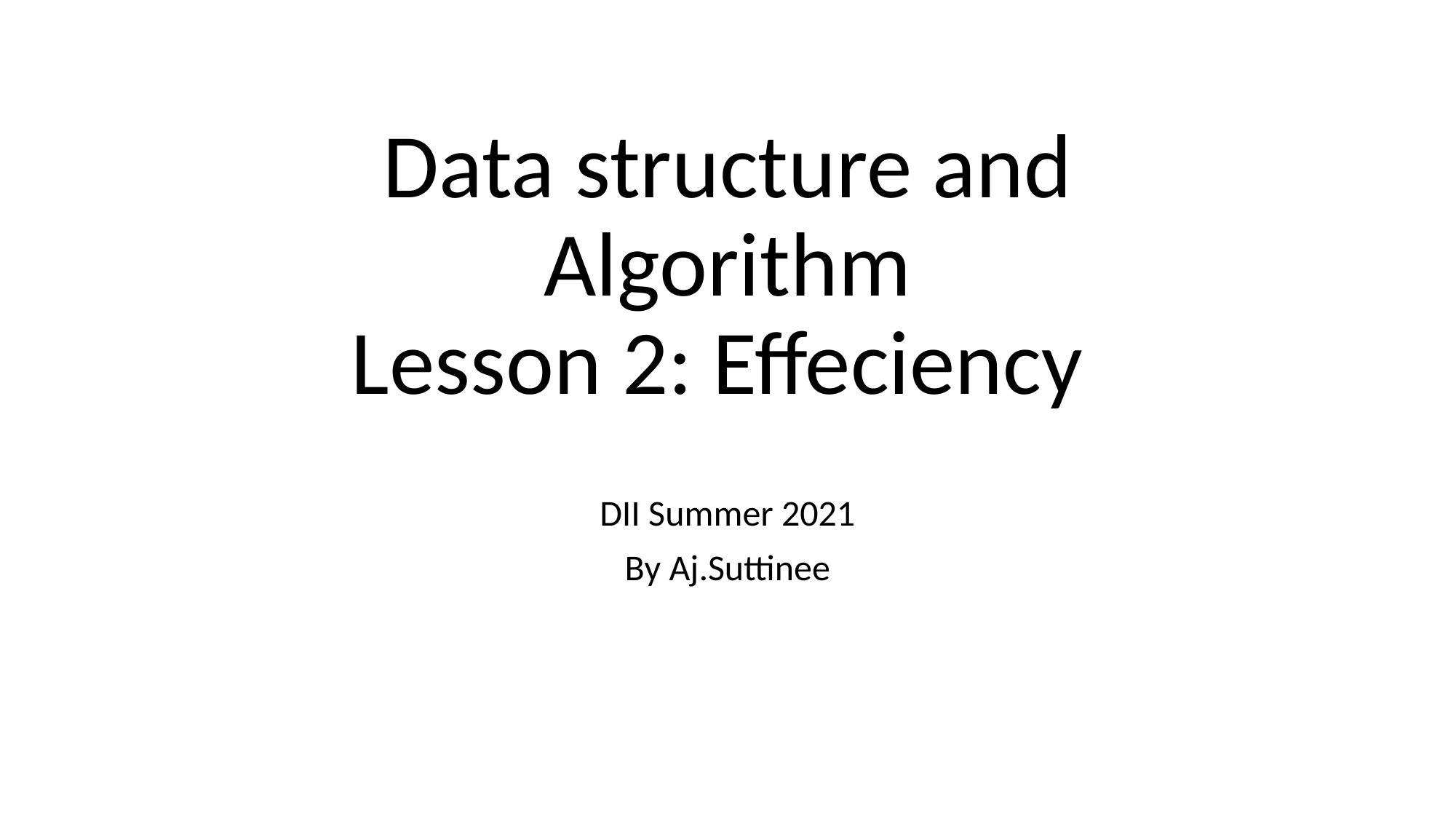

# Data structure and Algorithm Lesson 2: Effeciency

DII Summer 2021
By Aj.Suttinee